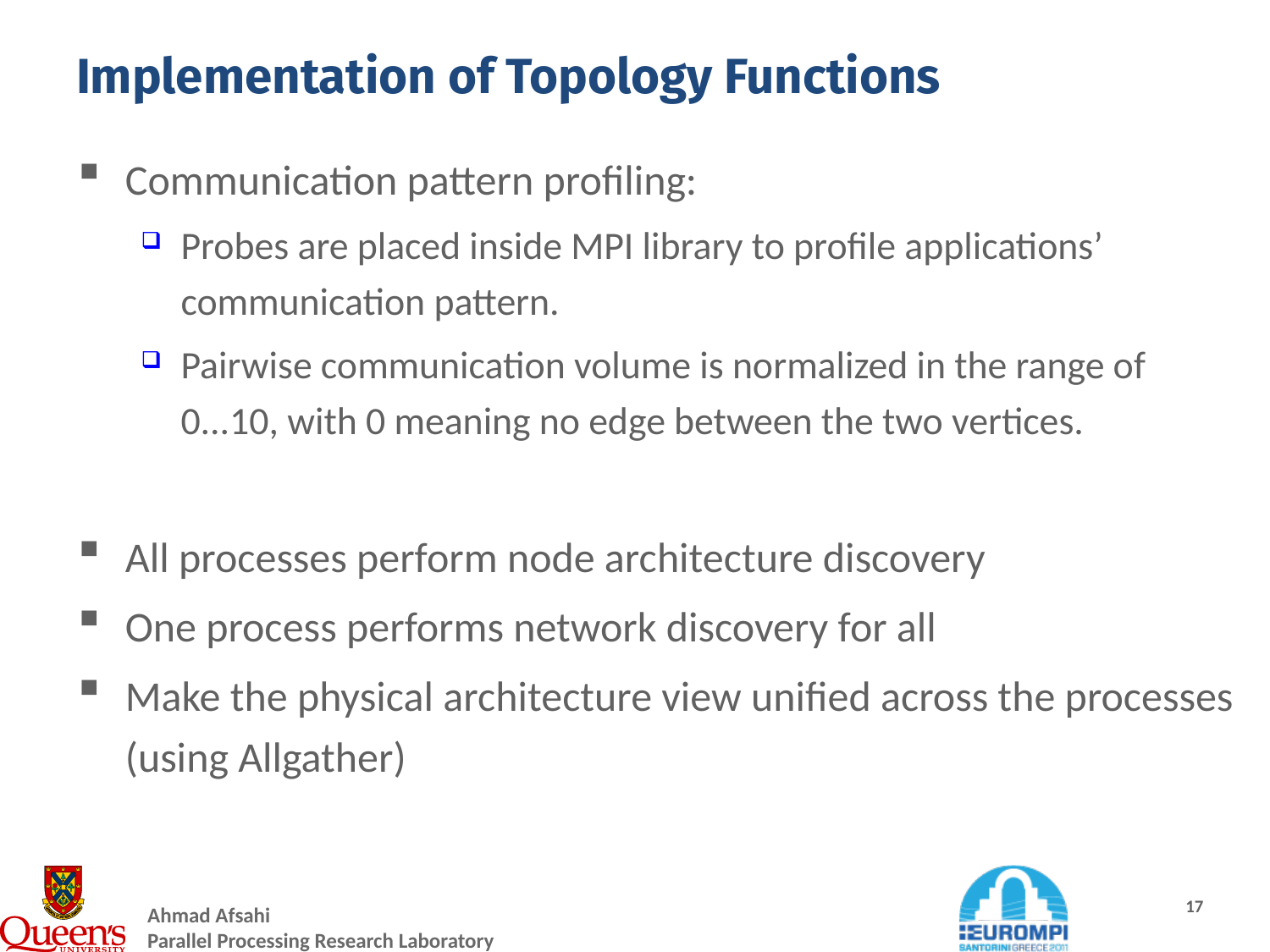

# Implementation of Topology Functions
Communication pattern profiling:
Probes are placed inside MPI library to profile applications’ communication pattern.
Pairwise communication volume is normalized in the range of 0...10, with 0 meaning no edge between the two vertices.

All processes perform node architecture discovery
One process performs network discovery for all
Make the physical architecture view unified across the processes (using Allgather)